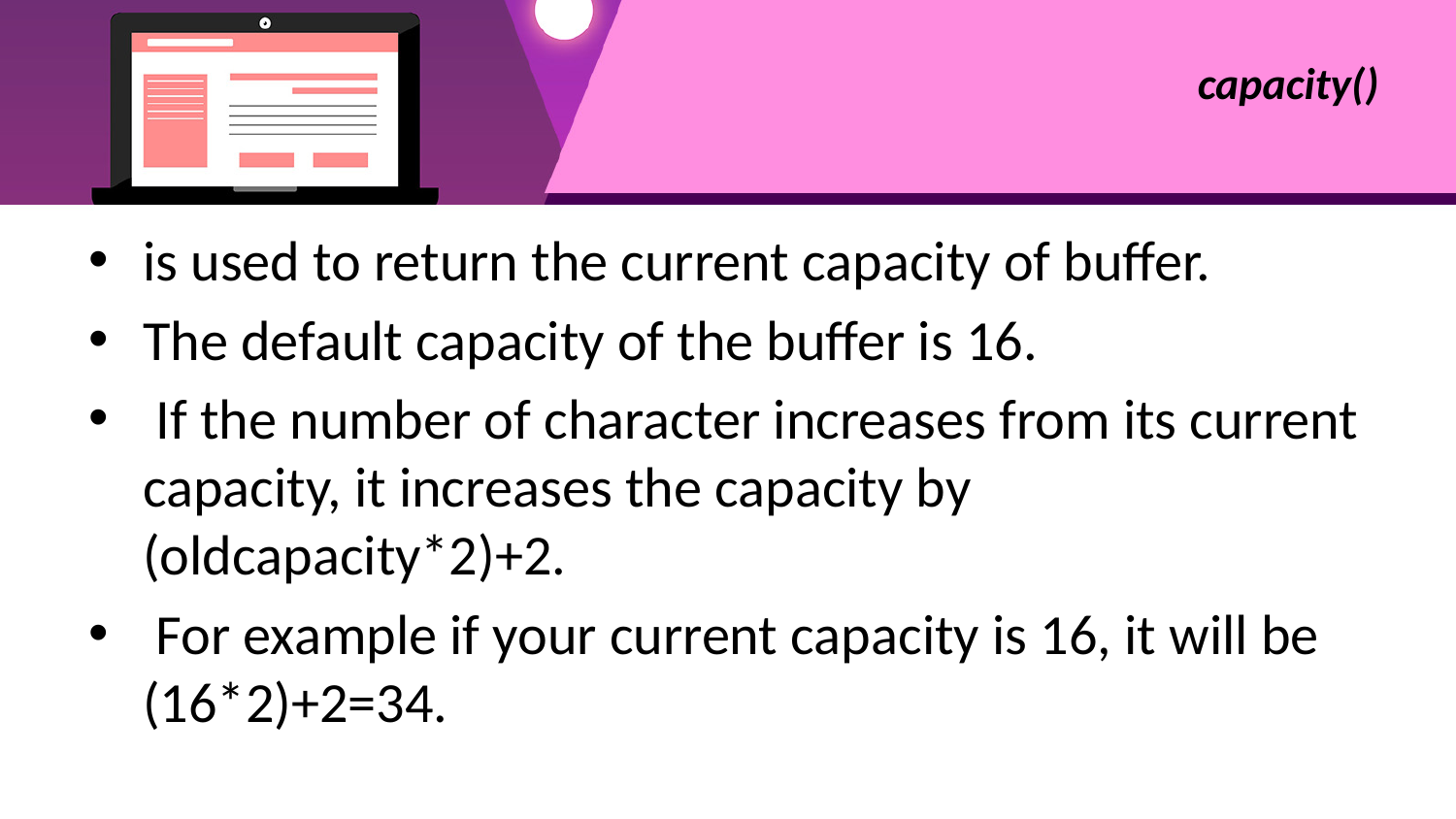

# capacity()
is used to return the current capacity of buffer.
The default capacity of the buffer is 16.
 If the number of character increases from its current capacity, it increases the capacity by (oldcapacity*2)+2.
 For example if your current capacity is 16, it will be (16*2)+2=34.